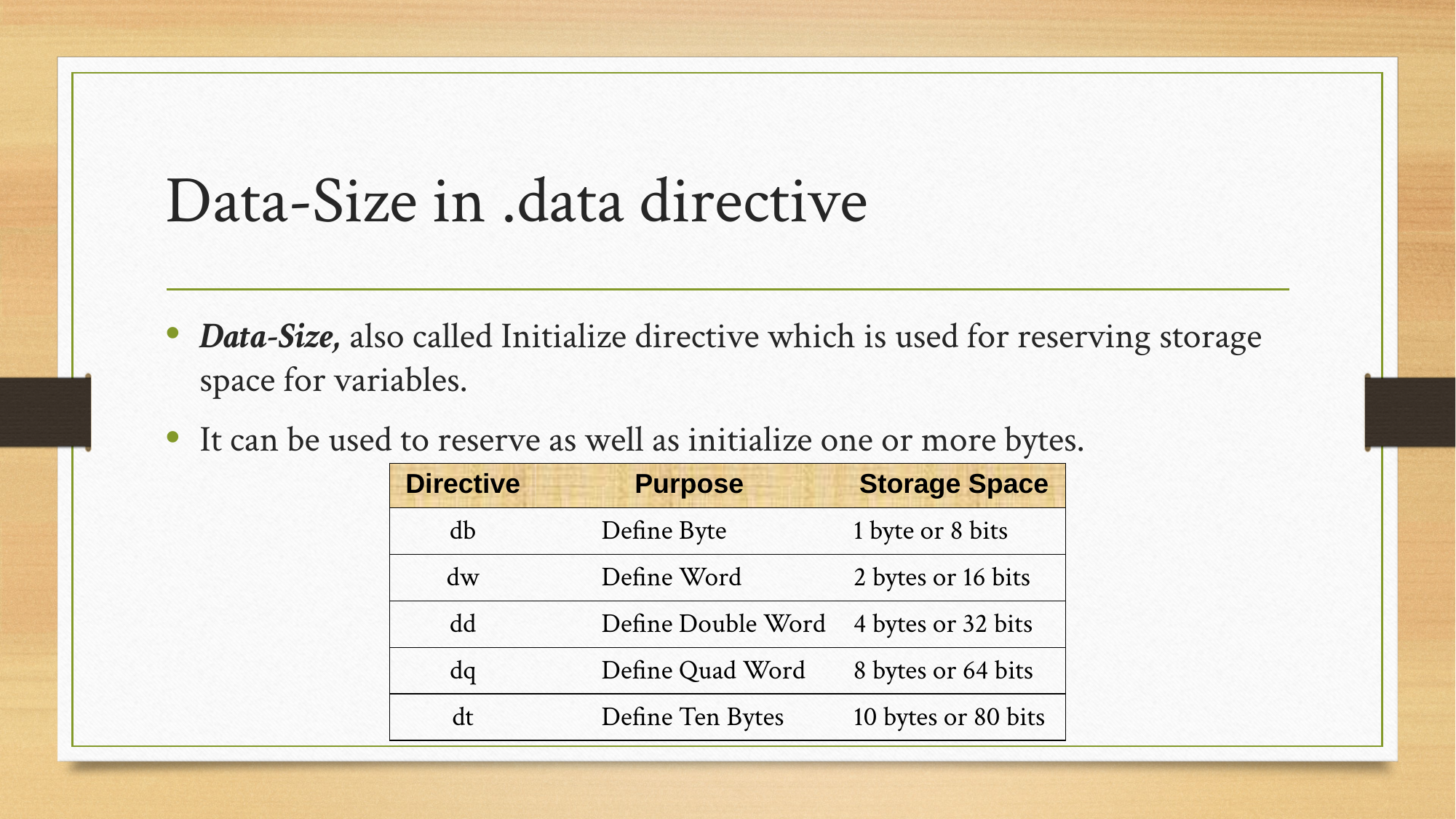

# Data-Size in .data directive
Data-Size, also called Initialize directive which is used for reserving storage space for variables.
It can be used to reserve as well as initialize one or more bytes.

| Directive | Purpose | Storage Space |
| --- | --- | --- |
| db | Define Byte | 1 byte or 8 bits |
| dw | Define Word | 2 bytes or 16 bits |
| dd | Define Double Word | 4 bytes or 32 bits |
| dq | Define Quad Word | 8 bytes or 64 bits |
| dt | Define Ten Bytes | 10 bytes or 80 bits |